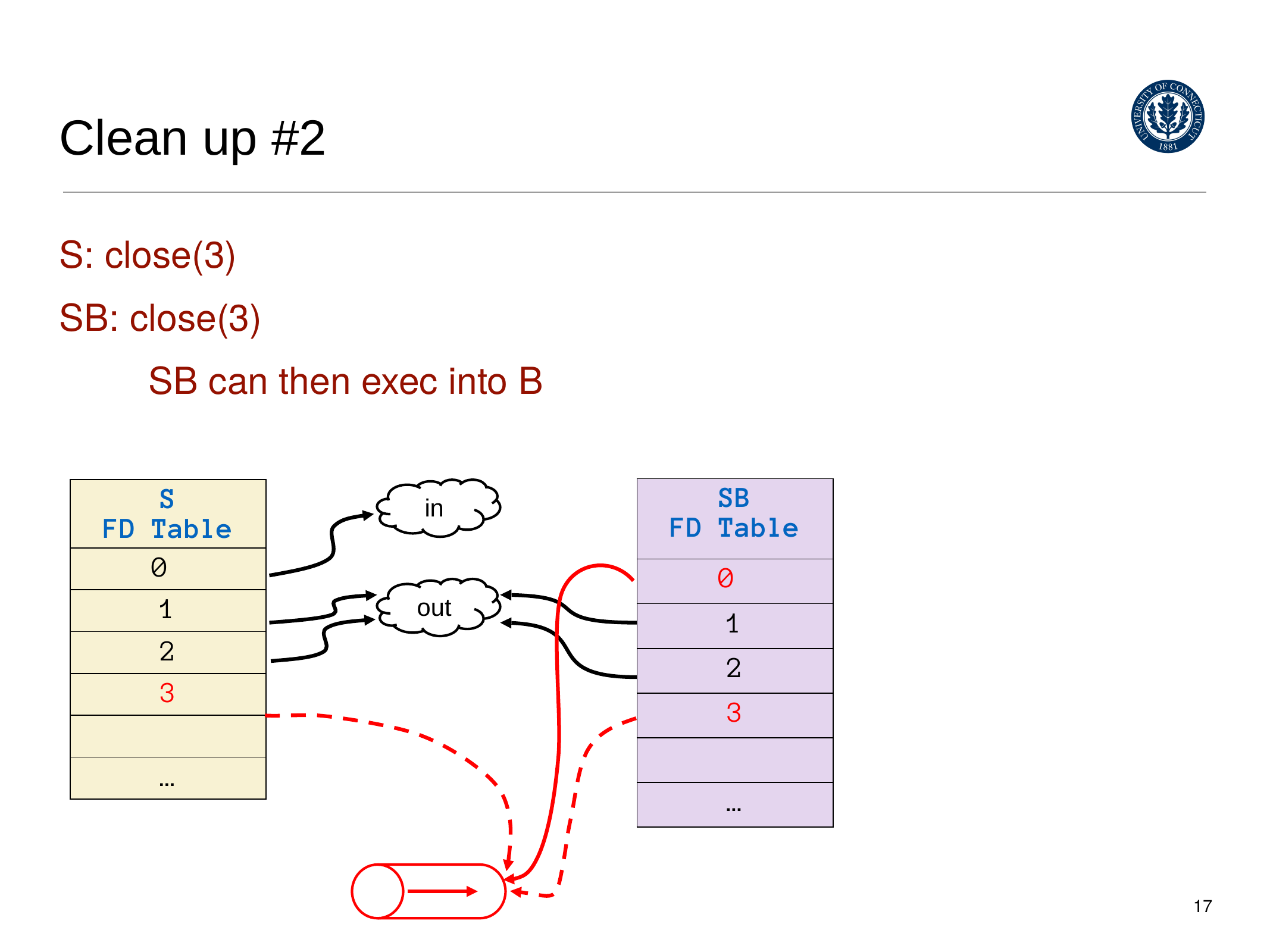

# Clean up #2
S: close(3)
SB: close(3)
	SB can then exec into B

| SB FD Table |
| --- |
| 0 |
| 1 |
| 2 |
| 3 |
|  |
| … |
| S FD Table |
| --- |
| 0 |
| 1 |
| 2 |
| 3 |
|  |
| … |
in

out

17